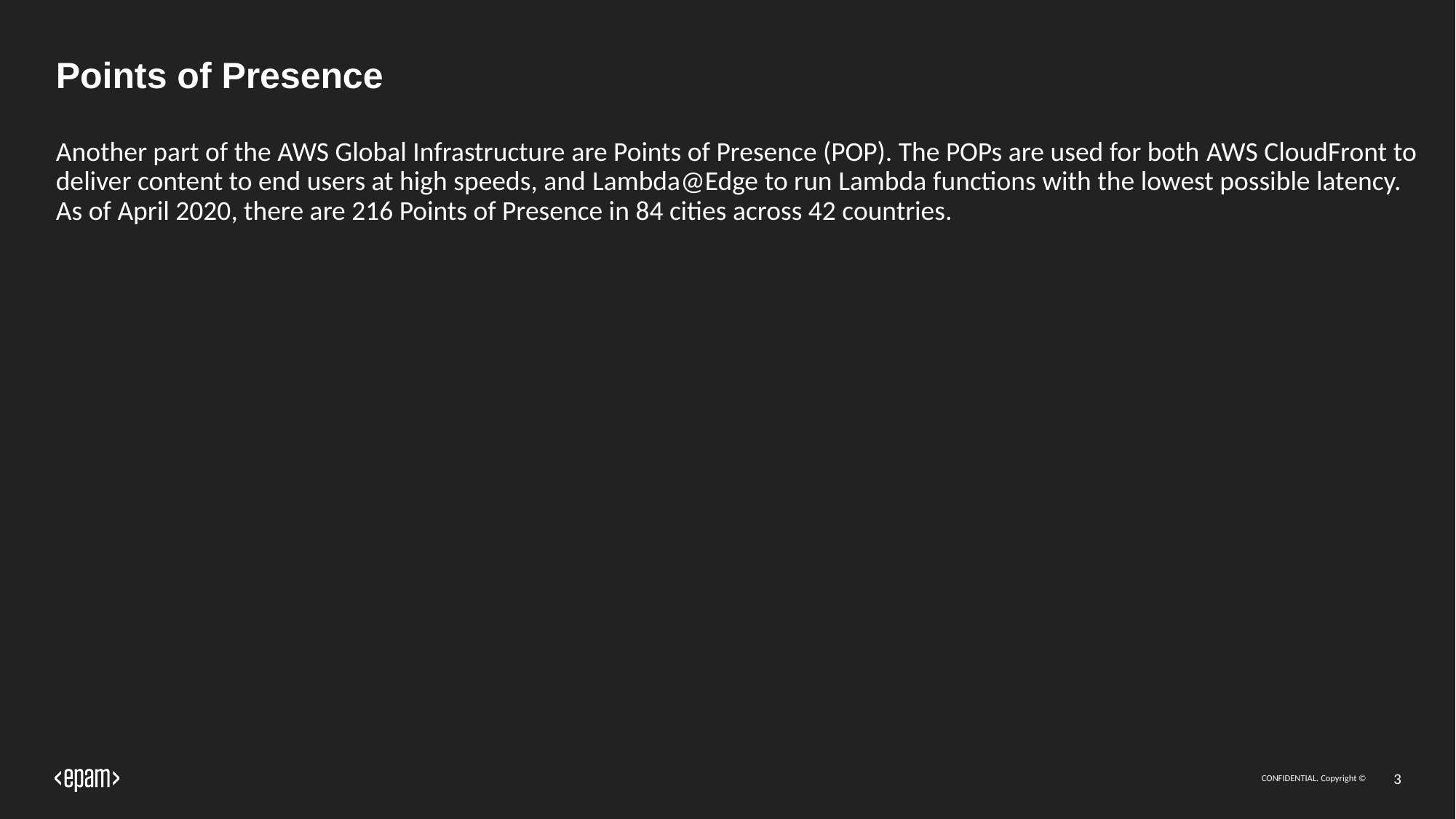

# Points of Presence
Another part of the AWS Global Infrastructure are Points of Presence (POP). The POPs are used for both AWS CloudFront to deliver content to end users at high speeds, and Lambda@Edge to run Lambda functions with the lowest possible latency. As of April 2020, there are 216 Points of Presence in 84 cities across 42 countries.